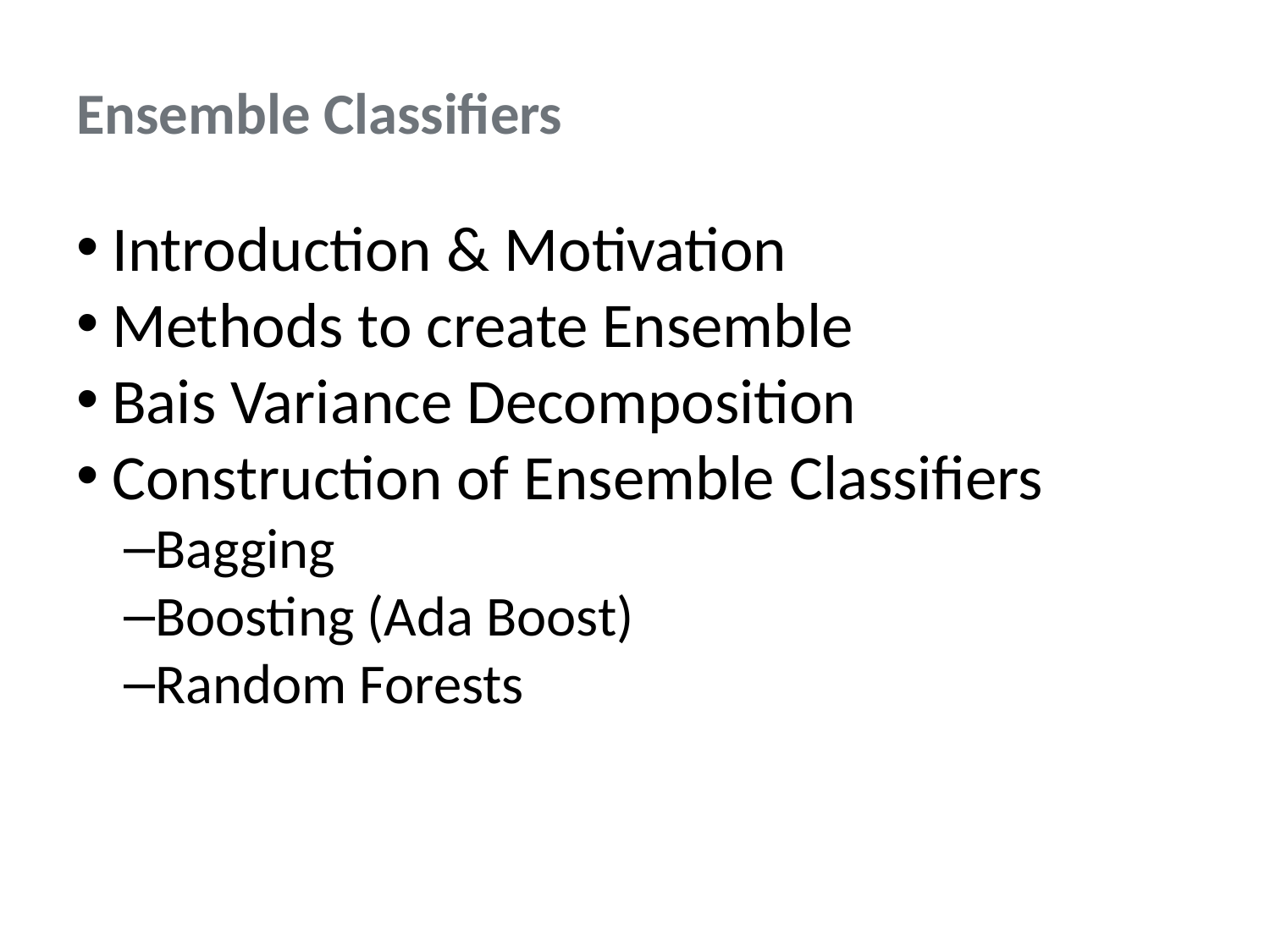

# Ensemble Classifiers
Introduction & Motivation
Methods to create Ensemble
Bais Variance Decomposition
Construction of Ensemble Classifiers
Bagging
Boosting (Ada Boost)
Random Forests